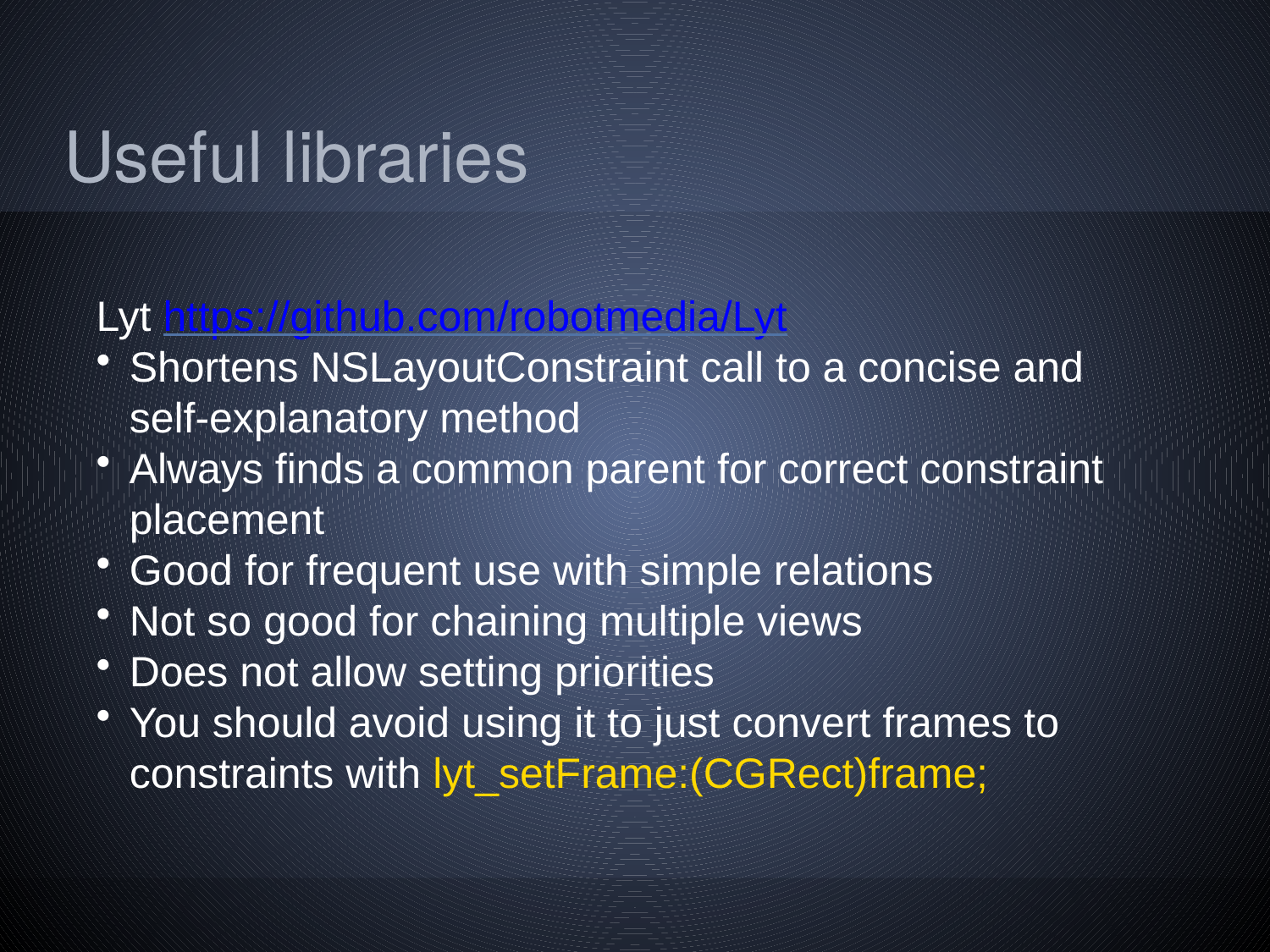

# Useful libraries
Lyt https://github.com/robotmedia/Lyt
Shortens NSLayoutConstraint call to a concise and self-explanatory method
Always finds a common parent for correct constraint placement
Good for frequent use with simple relations
Not so good for chaining multiple views
Does not allow setting priorities
You should avoid using it to just convert frames to constraints with lyt_setFrame:(CGRect)frame;